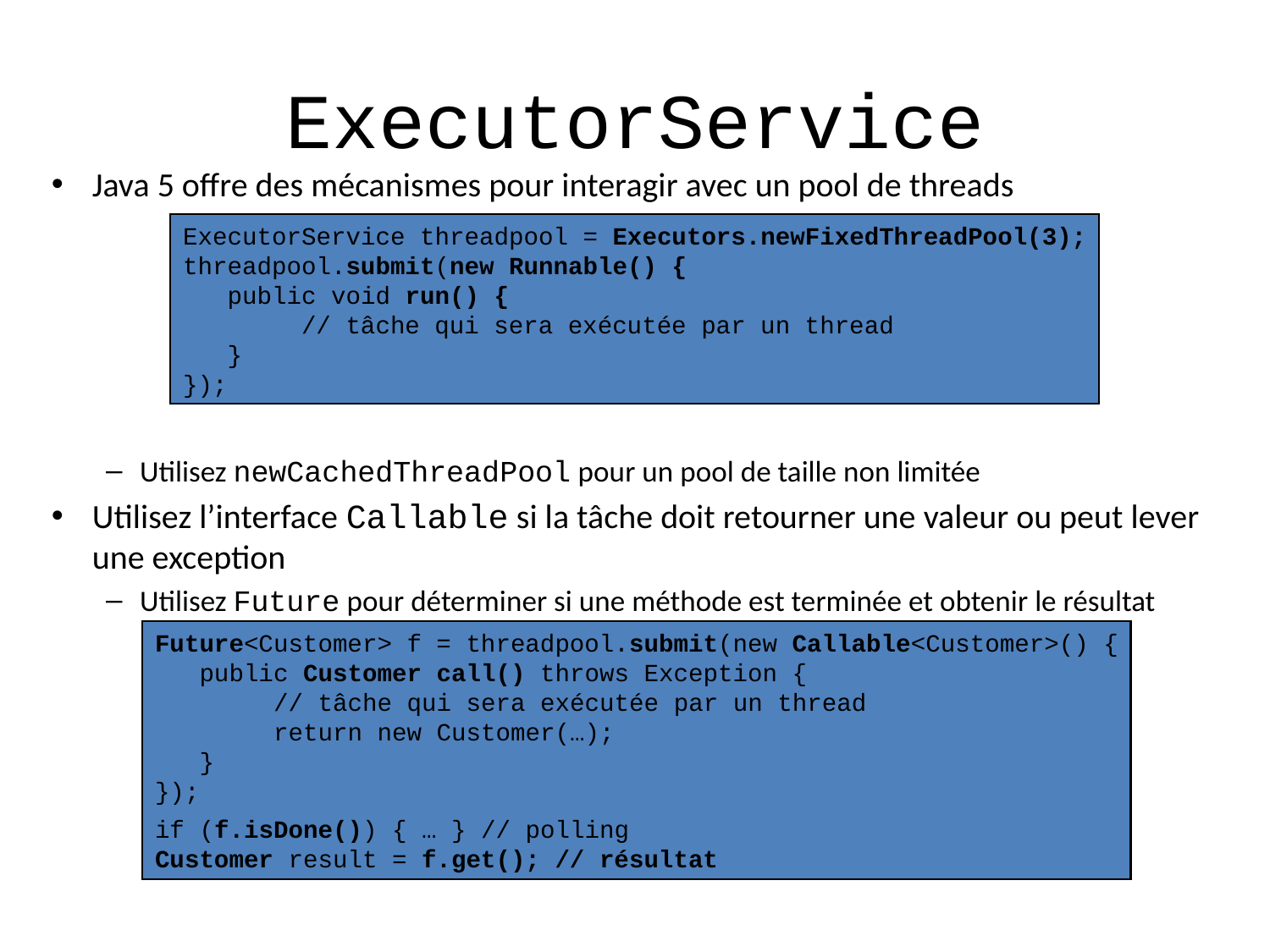

# ExecutorService
Java 5 offre des mécanismes pour interagir avec un pool de threads

Utilisez newCachedThreadPool pour un pool de taille non limitée
Utilisez l’interface Callable si la tâche doit retourner une valeur ou peut lever une exception
Utilisez Future pour déterminer si une méthode est terminée et obtenir le résultat
ExecutorService threadpool = Executors.newFixedThreadPool(3);
threadpool.submit(new Runnable() {
   public void run() {
        // tâche qui sera exécutée par un thread
   }
});
Future<Customer> f = threadpool.submit(new Callable<Customer>() {
   public Customer call() throws Exception {
        // tâche qui sera exécutée par un thread
        return new Customer(…);
   }
});

if (f.isDone()) { … } // polling
Customer result = f.get(); // résultat